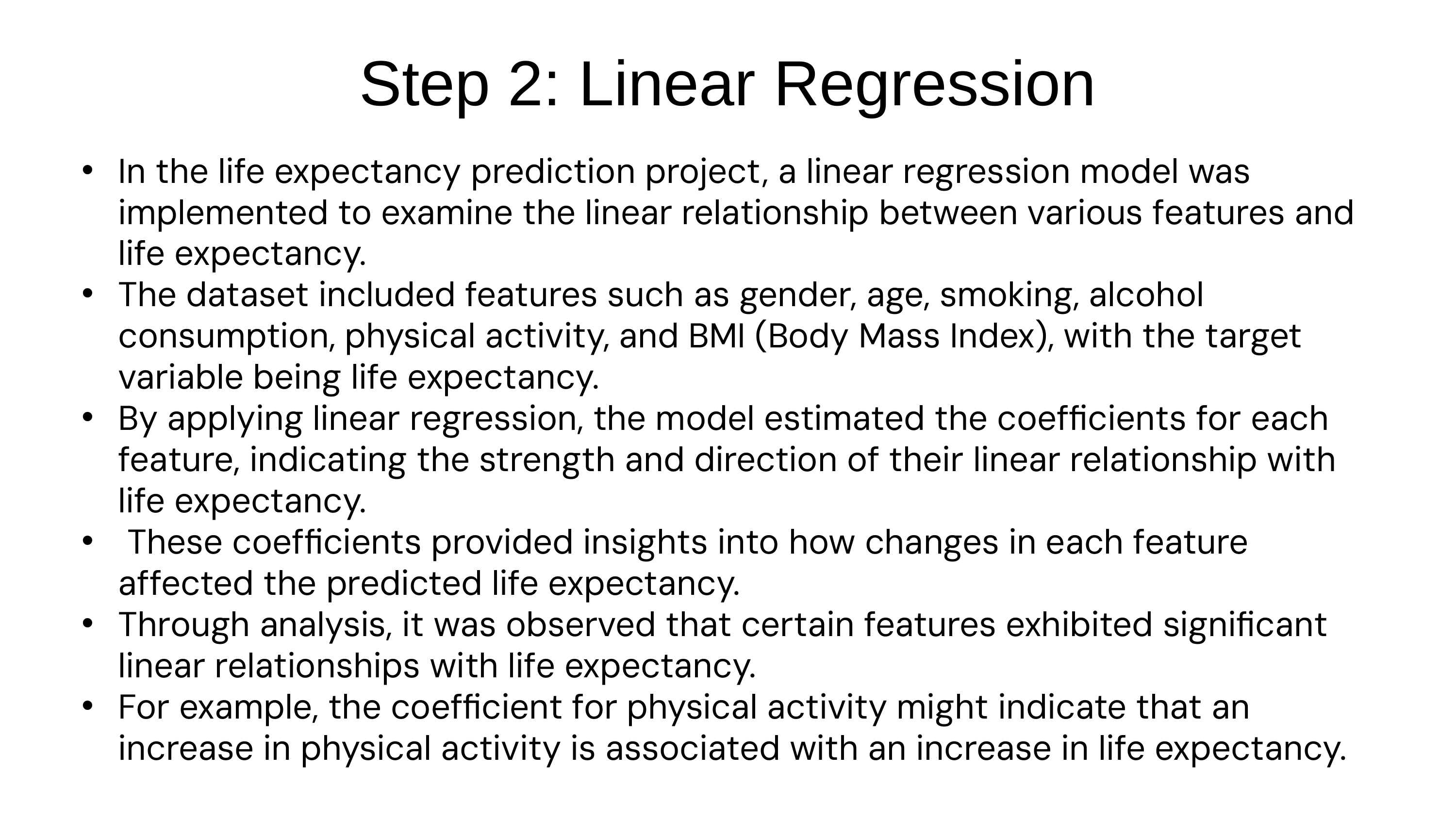

Step 2: Linear Regression
In the life expectancy prediction project, a linear regression model was implemented to examine the linear relationship between various features and life expectancy.
The dataset included features such as gender, age, smoking, alcohol consumption, physical activity, and BMI (Body Mass Index), with the target variable being life expectancy.
By applying linear regression, the model estimated the coefficients for each feature, indicating the strength and direction of their linear relationship with life expectancy.
 These coefficients provided insights into how changes in each feature affected the predicted life expectancy.
Through analysis, it was observed that certain features exhibited significant linear relationships with life expectancy.
For example, the coefficient for physical activity might indicate that an increase in physical activity is associated with an increase in life expectancy.